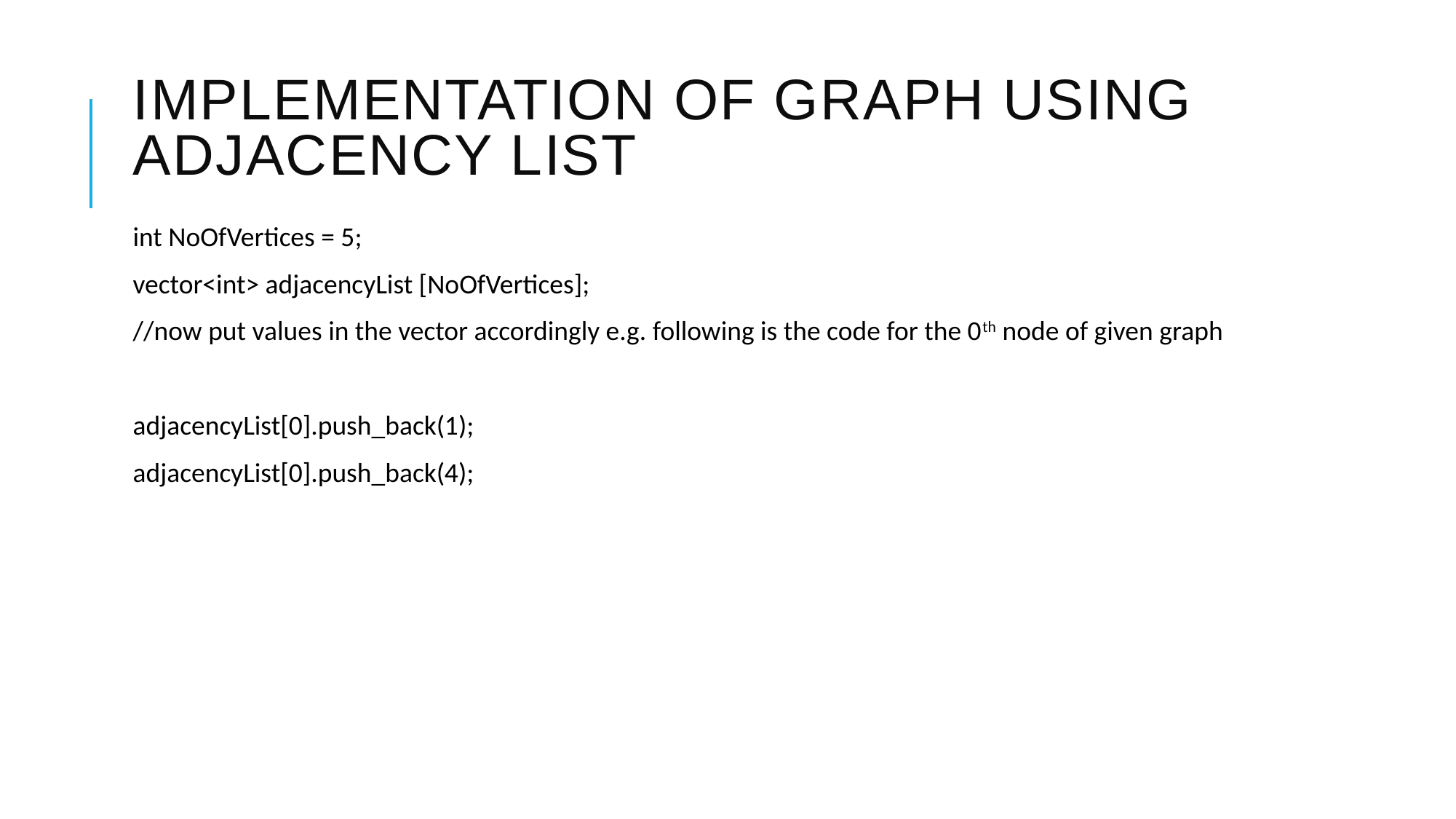

# Implementation of Graph using Adjacency LIST
int NoOfVertices = 5;
vector<int> adjacencyList [NoOfVertices];
//now put values in the vector accordingly e.g. following is the code for the 0th node of given graph

adjacencyList[0].push_back(1);
adjacencyList[0].push_back(4);